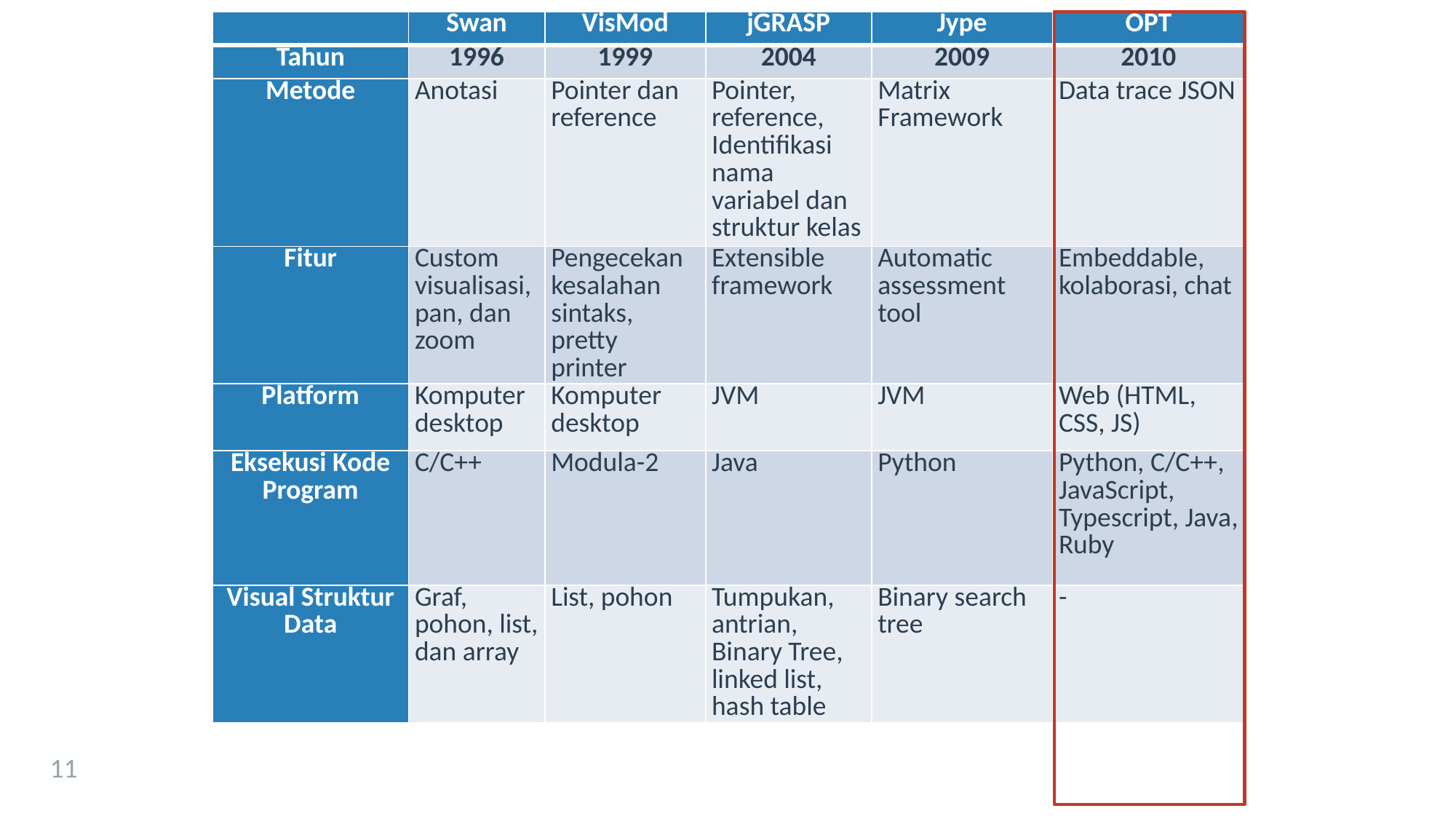

|  | Swan | VisMod | jGRASP | Jype | OPT |
| --- | --- | --- | --- | --- | --- |
| Tahun | 1996 | 1999 | 2004 | 2009 | 2010 |
| Metode | Anotasi | Pointer dan reference | Pointer, reference, Identifikasi nama variabel dan struktur kelas | Matrix Framework | Data trace JSON |
| Fitur | Custom visualisasi, pan, dan zoom | Pengecekan kesalahan sintaks, pretty printer | Extensible framework | Automatic assessment tool | Embeddable, kolaborasi, chat |
| Platform | Komputer desktop | Komputer desktop | JVM | JVM | Web (HTML, CSS, JS) |
| Eksekusi Kode Program | C/C++ | Modula-2 | Java | Python | Python, C/C++, JavaScript, Typescript, Java, Ruby |
| Visual Struktur Data | Graf, pohon, list, dan array | List, pohon | Tumpukan, antrian, Binary Tree, linked list, hash table | Binary search tree | - |

11